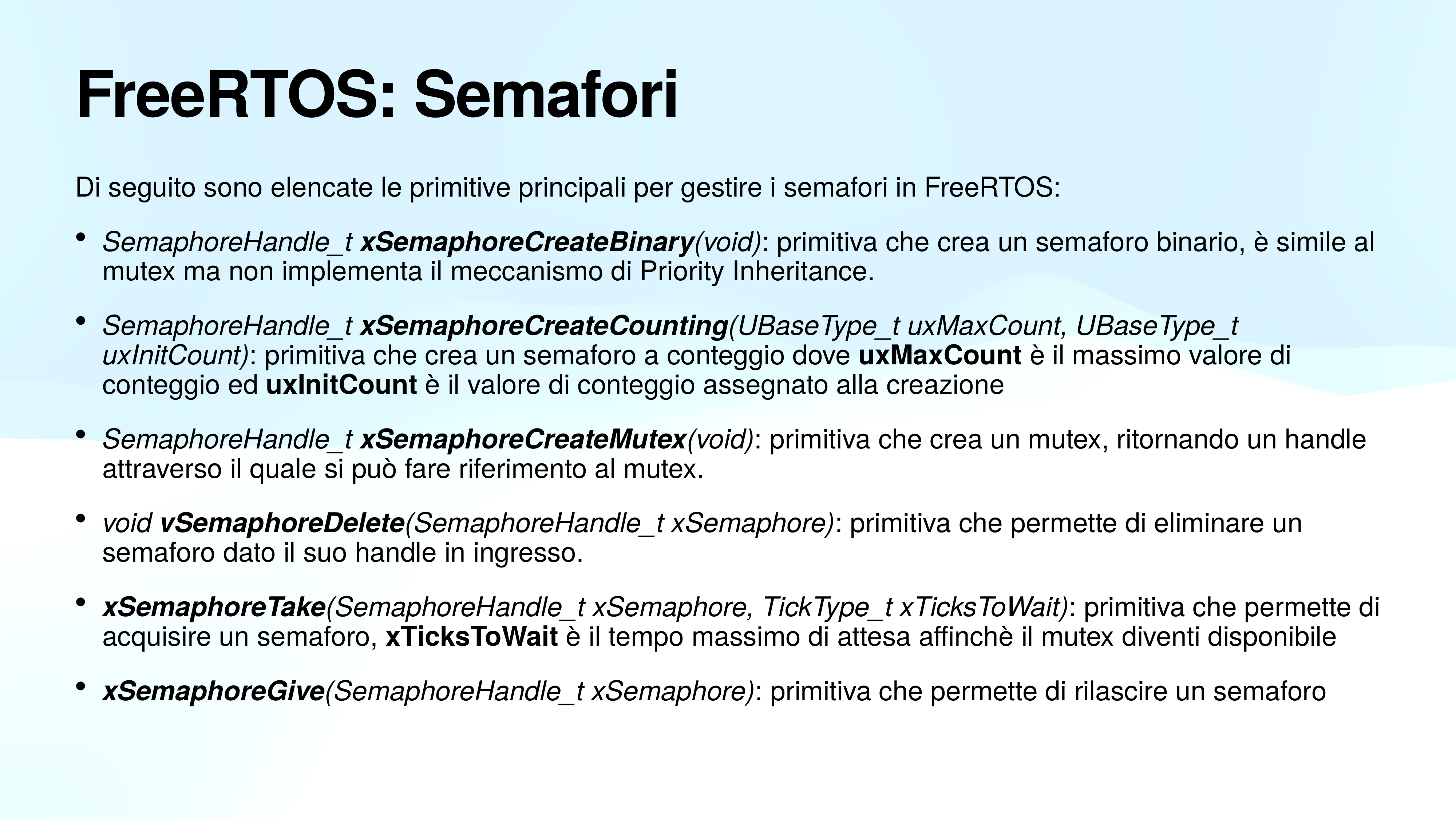

# FreeRTOS: Semafori
Di seguito sono elencate le primitive principali per gestire i semafori in FreeRTOS:
SemaphoreHandle_t xSemaphoreCreateBinary(void): primitiva che crea un semaforo binario, è simile al mutex ma non implementa il meccanismo di Priority Inheritance.
SemaphoreHandle_t xSemaphoreCreateCounting(UBaseType_t uxMaxCount, UBaseType_t uxInitCount): primitiva che crea un semaforo a conteggio dove uxMaxCount è il massimo valore di conteggio ed uxInitCount è il valore di conteggio assegnato alla creazione
SemaphoreHandle_t xSemaphoreCreateMutex(void): primitiva che crea un mutex, ritornando un handle attraverso il quale si può fare riferimento al mutex.
void vSemaphoreDelete(SemaphoreHandle_t xSemaphore): primitiva che permette di eliminare un semaforo dato il suo handle in ingresso.
xSemaphoreTake(SemaphoreHandle_t xSemaphore, TickType_t xTicksToWait): primitiva che permette di acquisire un semaforo, xTicksToWait è il tempo massimo di attesa affinchè il mutex diventi disponibile
xSemaphoreGive(SemaphoreHandle_t xSemaphore): primitiva che permette di rilascire un semaforo